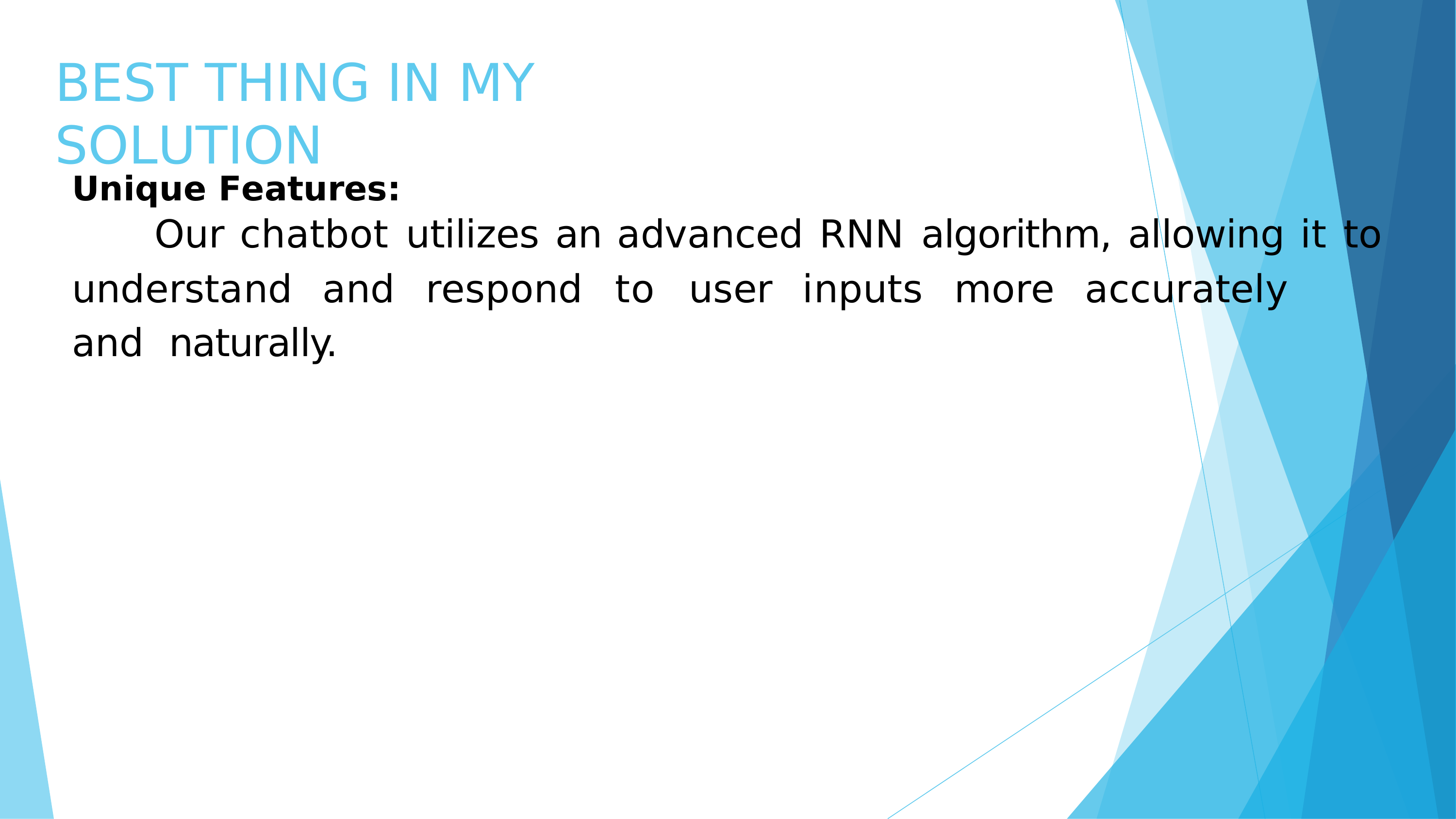

# BEST THING IN MY SOLUTION
Unique Features:
Our chatbot utilizes an advanced RNN algorithm, allowing it to
understand	and	respond	to	user	inputs	more	accurately	and  naturally.